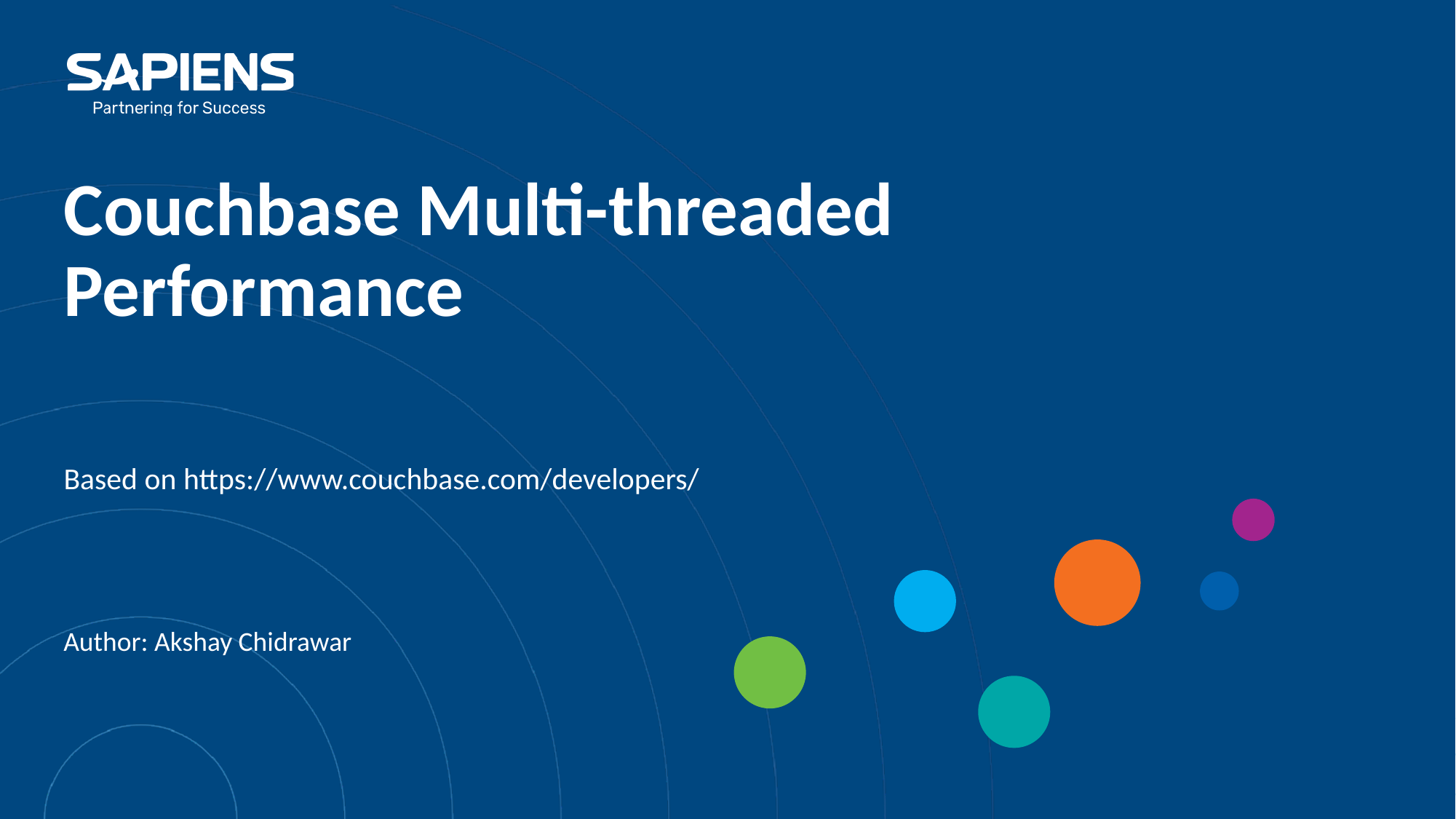

# Couchbase Multi-threaded Performance
Based on https://www.couchbase.com/developers/

Author: Akshay Chidrawar